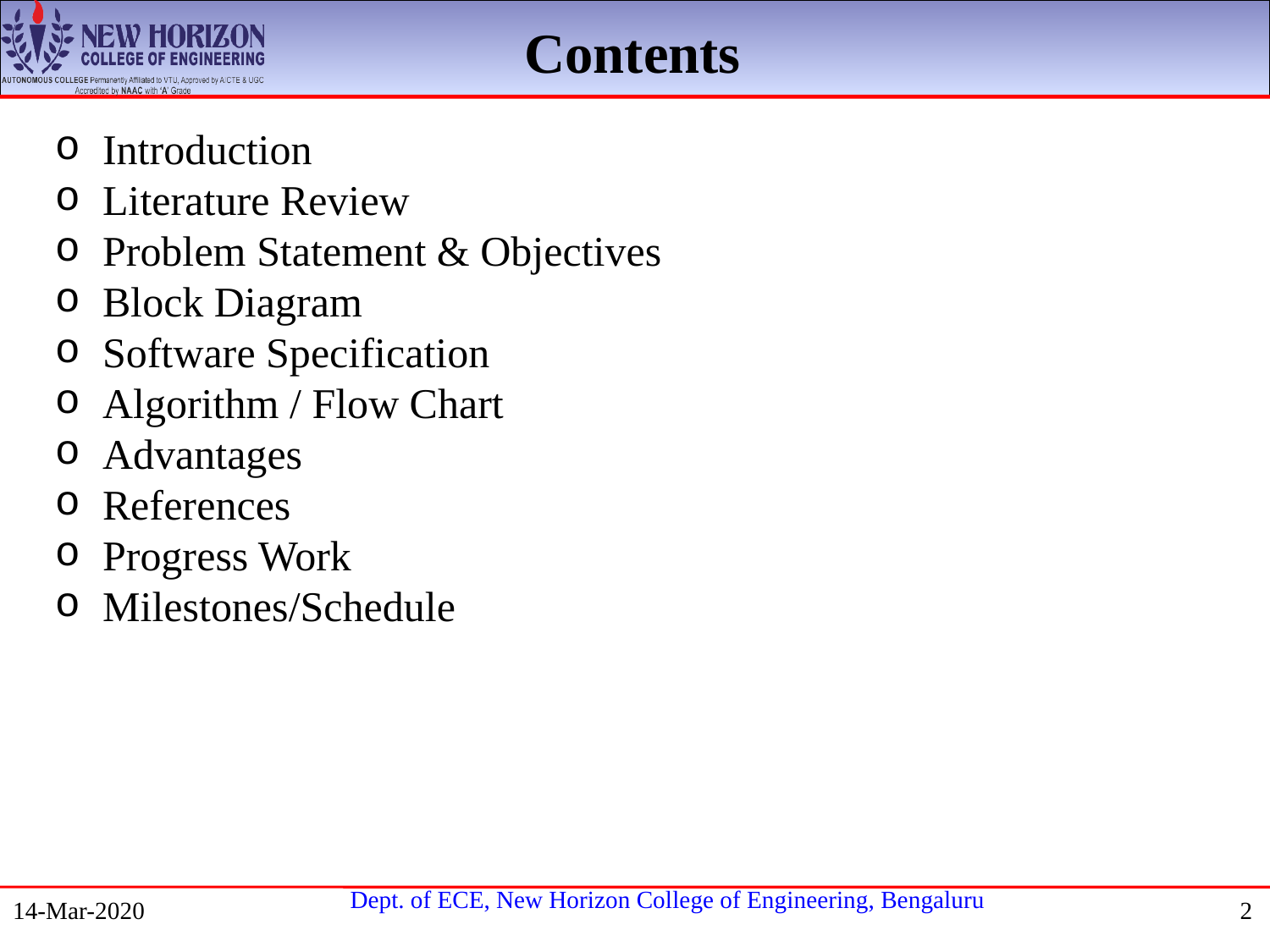

Contents
Introduction
Literature Review
Problem Statement & Objectives
Block Diagram
Software Specification
Algorithm / Flow Chart
Advantages
References
Progress Work
Milestones/Schedule
14-Mar-2020
2